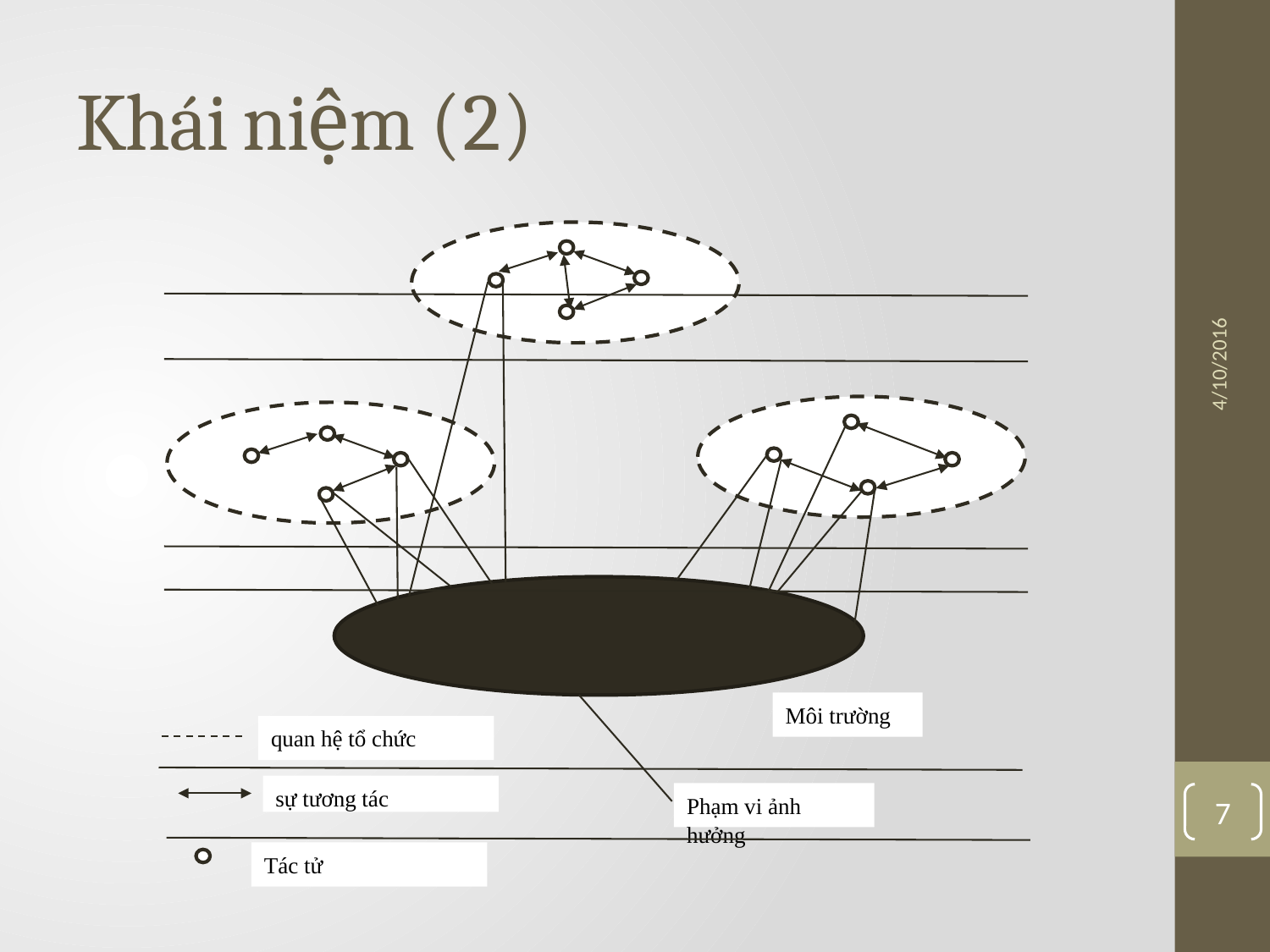

# Khái niệm (2)

sự tương tác

Phạm vi ảnh hưởng
Môi trường
quan hệ tổ chức
Tác tử
4/10/2016
7